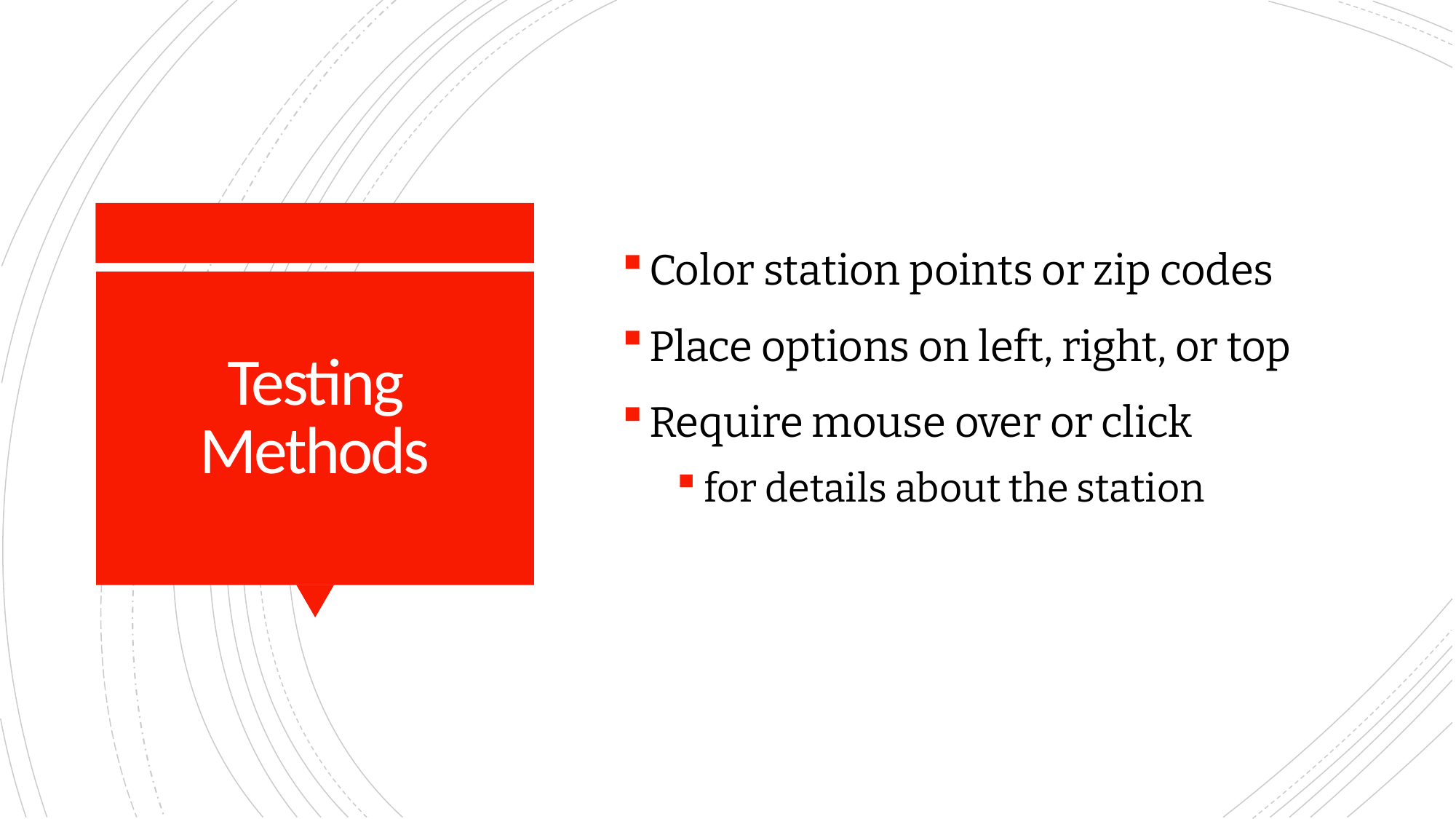

Color station points or zip codes
Place options on left, right, or top
Require mouse over or click
for details about the station

# Testing Methods